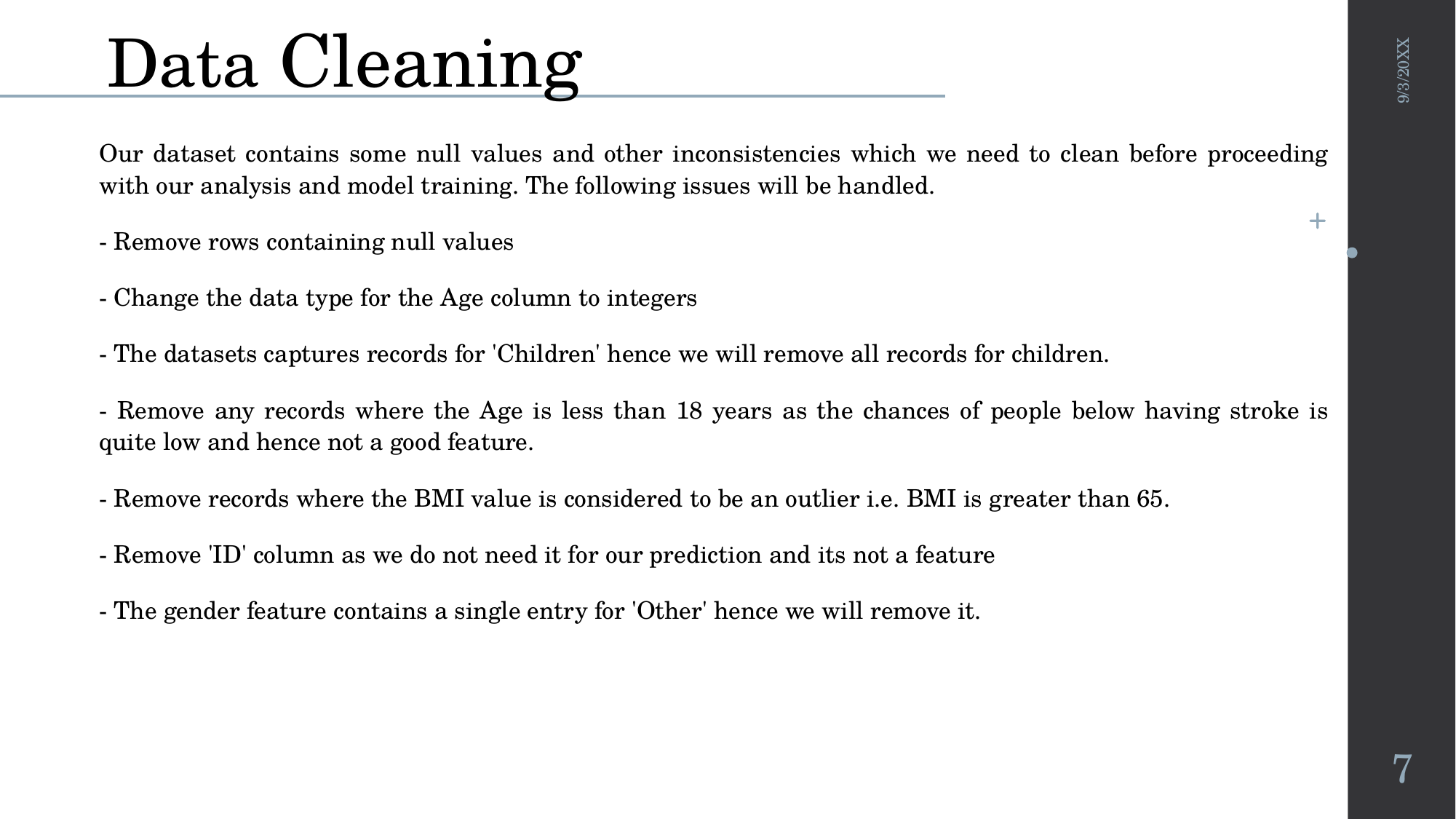

# Data Cleaning
9/3/20XX
Our dataset contains some null values and other inconsistencies which we need to clean before proceeding with our analysis and model training. The following issues will be handled.
- Remove rows containing null values
- Change the data type for the Age column to integers
- The datasets captures records for 'Children' hence we will remove all records for children.
- Remove any records where the Age is less than 18 years as the chances of people below having stroke is quite low and hence not a good feature.
- Remove records where the BMI value is considered to be an outlier i.e. BMI is greater than 65.
- Remove 'ID' column as we do not need it for our prediction and its not a feature
- The gender feature contains a single entry for 'Other' hence we will remove it.
7